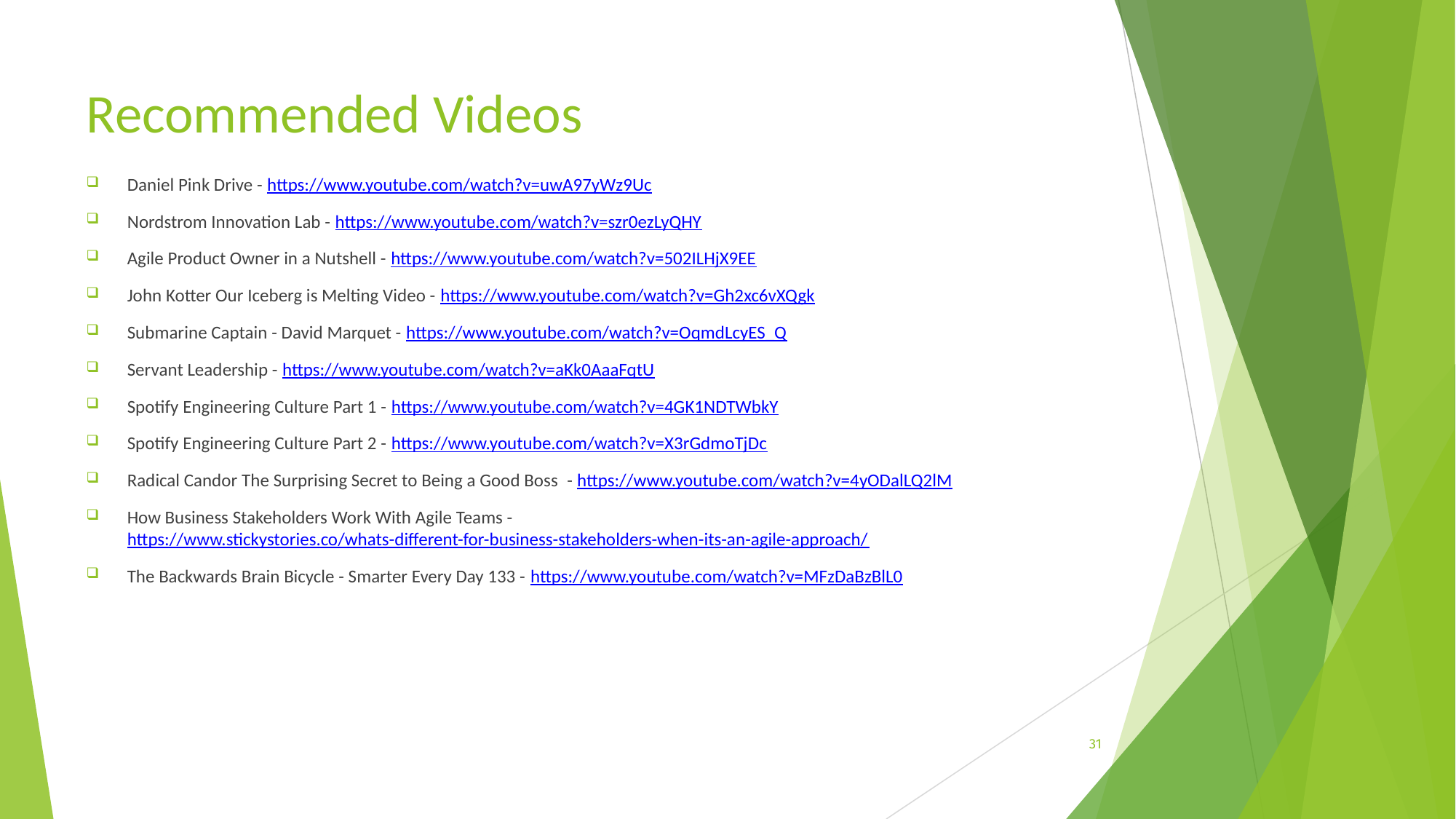

# Recommended Videos
Daniel Pink Drive - https://www.youtube.com/watch?v=uwA97yWz9Uc
Nordstrom Innovation Lab - https://www.youtube.com/watch?v=szr0ezLyQHY
Agile Product Owner in a Nutshell - https://www.youtube.com/watch?v=502ILHjX9EE
John Kotter Our Iceberg is Melting Video - https://www.youtube.com/watch?v=Gh2xc6vXQgk
Submarine Captain - David Marquet - https://www.youtube.com/watch?v=OqmdLcyES_Q
Servant Leadership - https://www.youtube.com/watch?v=aKk0AaaFqtU
Spotify Engineering Culture Part 1 - https://www.youtube.com/watch?v=4GK1NDTWbkY
Spotify Engineering Culture Part 2 - https://www.youtube.com/watch?v=X3rGdmoTjDc
Radical Candor The Surprising Secret to Being a Good Boss  - https://www.youtube.com/watch?v=4yODalLQ2lM
How Business Stakeholders Work With Agile Teams - https://www.stickystories.co/whats-different-for-business-stakeholders-when-its-an-agile-approach/
The Backwards Brain Bicycle - Smarter Every Day 133 - https://www.youtube.com/watch?v=MFzDaBzBlL0​

31